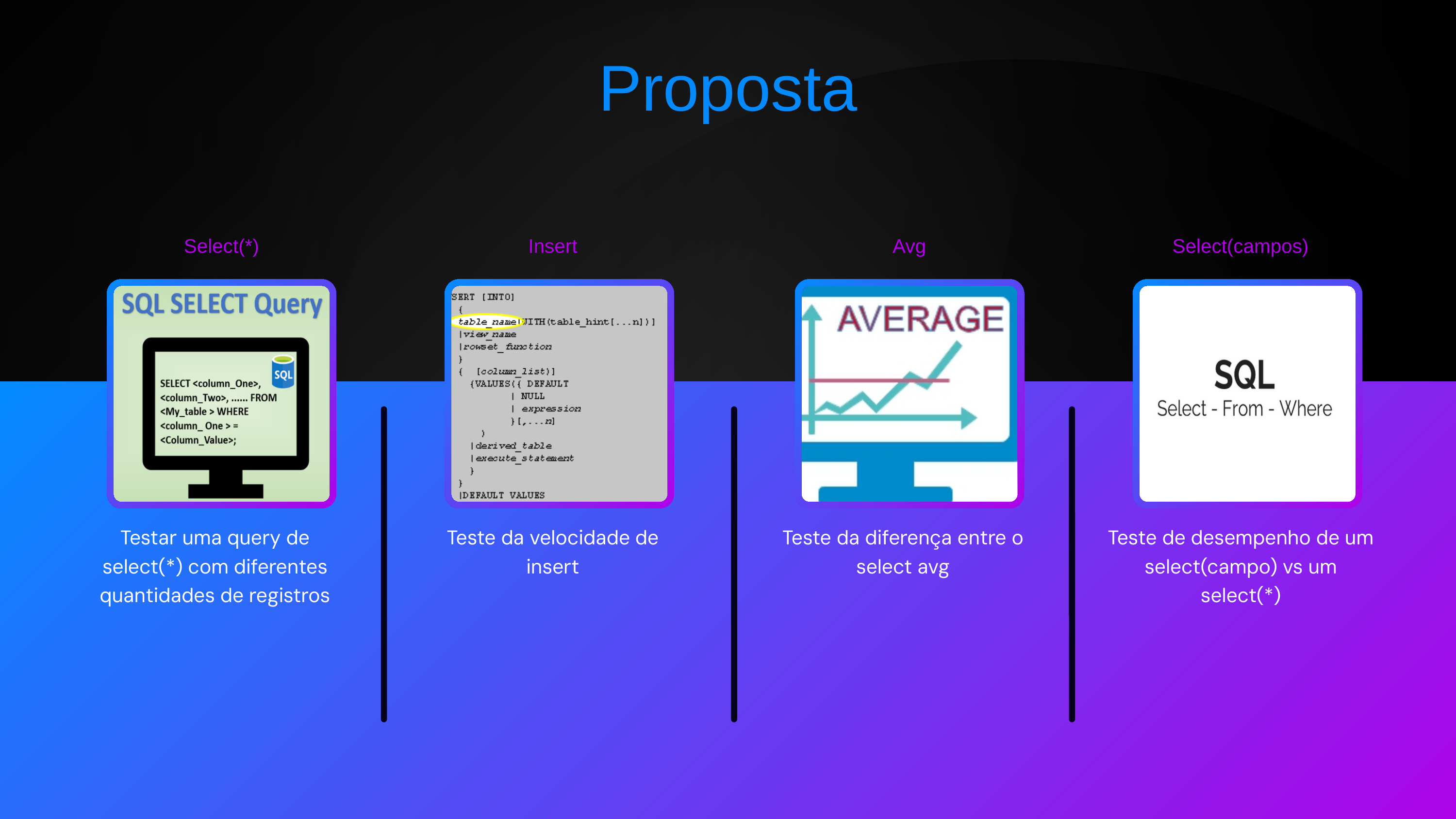

Proposta
Select(*)
Insert
Avg
Select(campos)

Testar uma query de select(*) com diferentes quantidades de registros

Teste da velocidade de insert
Teste da diferença entre o select avg
Teste de desempenho de um select(campo) vs um select(*)